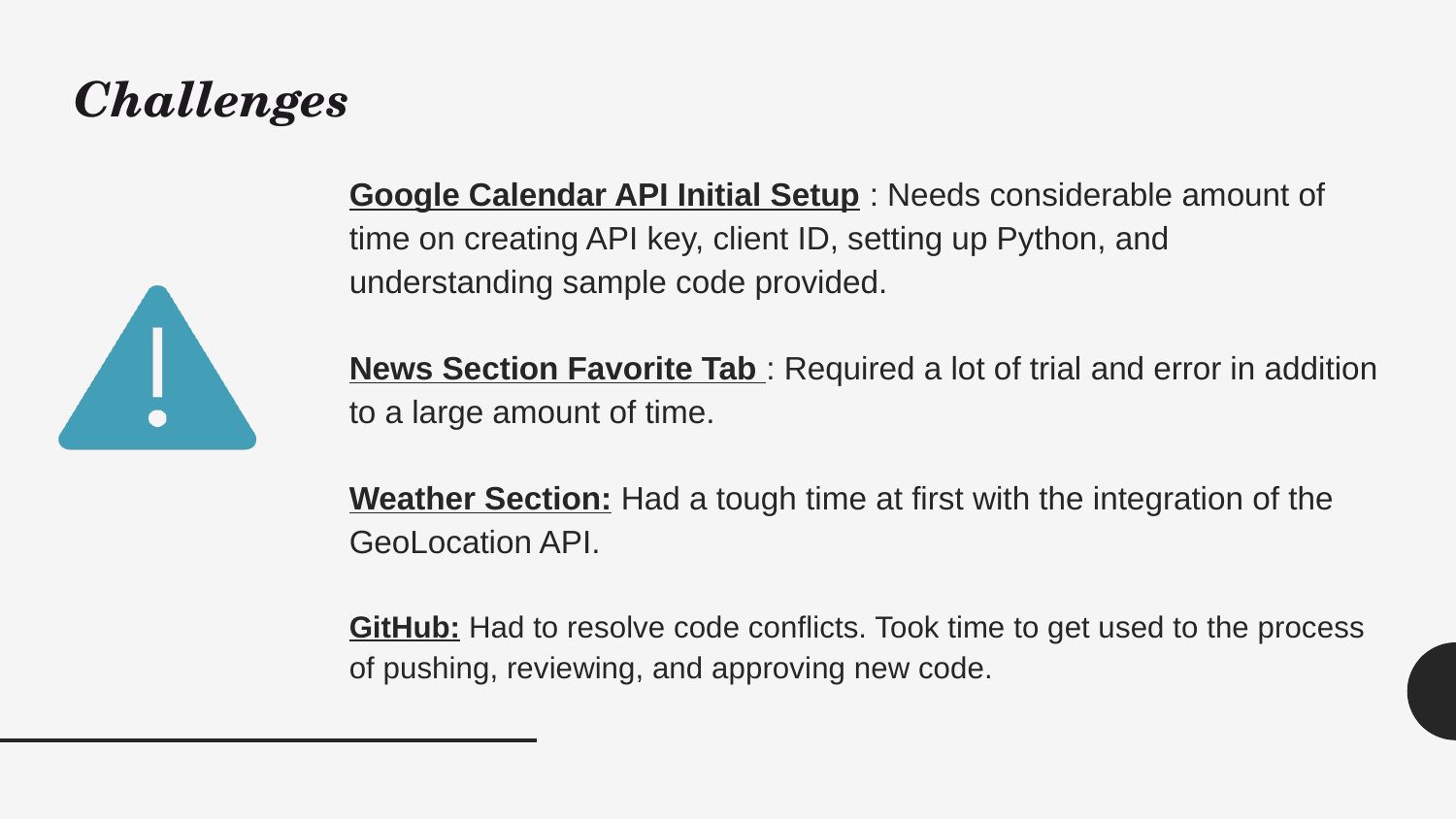

# Challenges
Google Calendar API Initial Setup : Needs considerable amount of time on creating API key, client ID, setting up Python, and understanding sample code provided.
News Section Favorite Tab : Required a lot of trial and error in addition to a large amount of time.
Weather Section: Had a tough time at first with the integration of the GeoLocation API.

GitHub: Had to resolve code conflicts. Took time to get used to the process of pushing, reviewing, and approving new code.